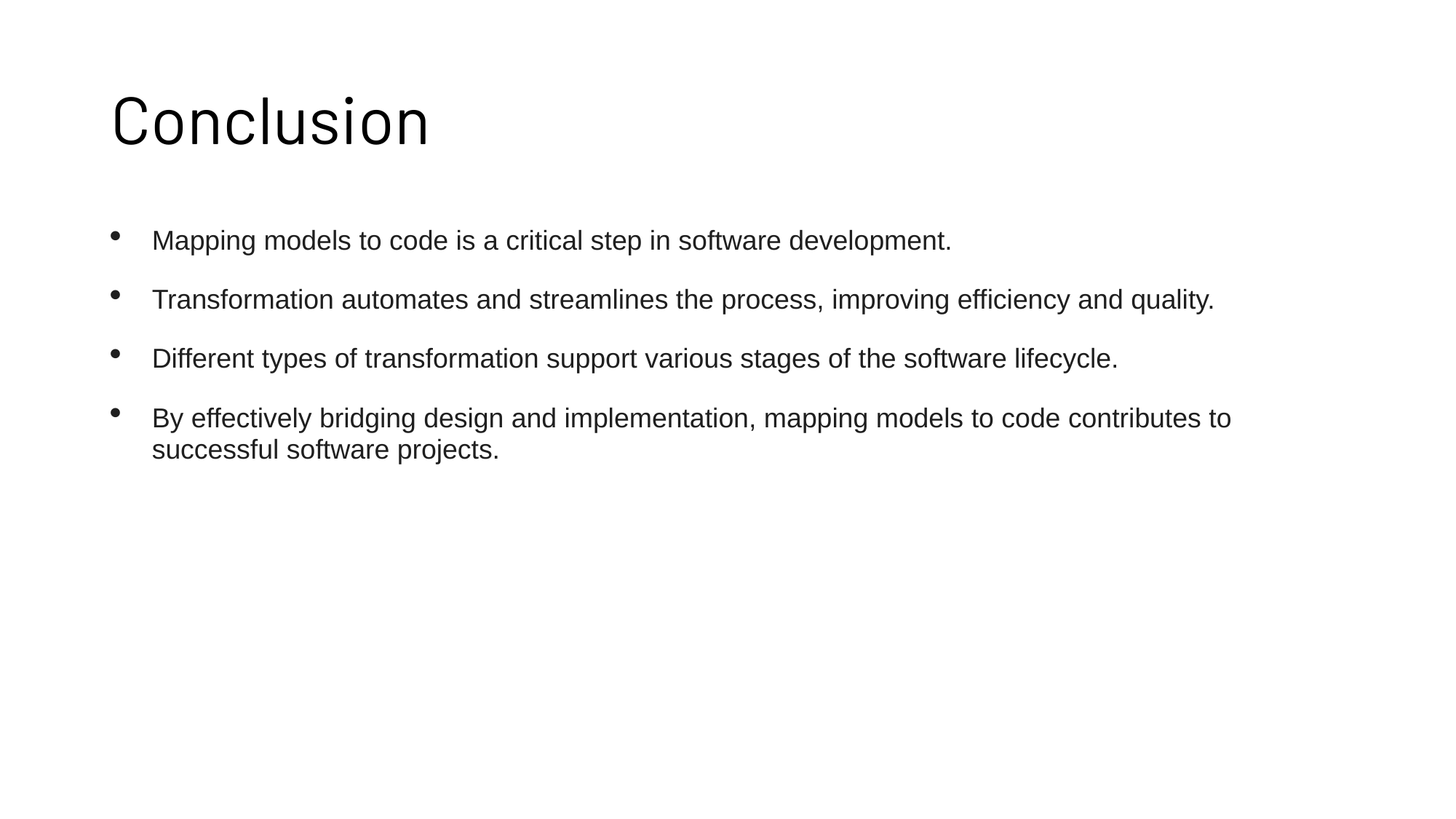

# Conclusion
Mapping models to code is a critical step in software development.
Transformation automates and streamlines the process, improving efficiency and quality.
Different types of transformation support various stages of the software lifecycle.
By effectively bridging design and implementation, mapping models to code contributes to successful software projects.